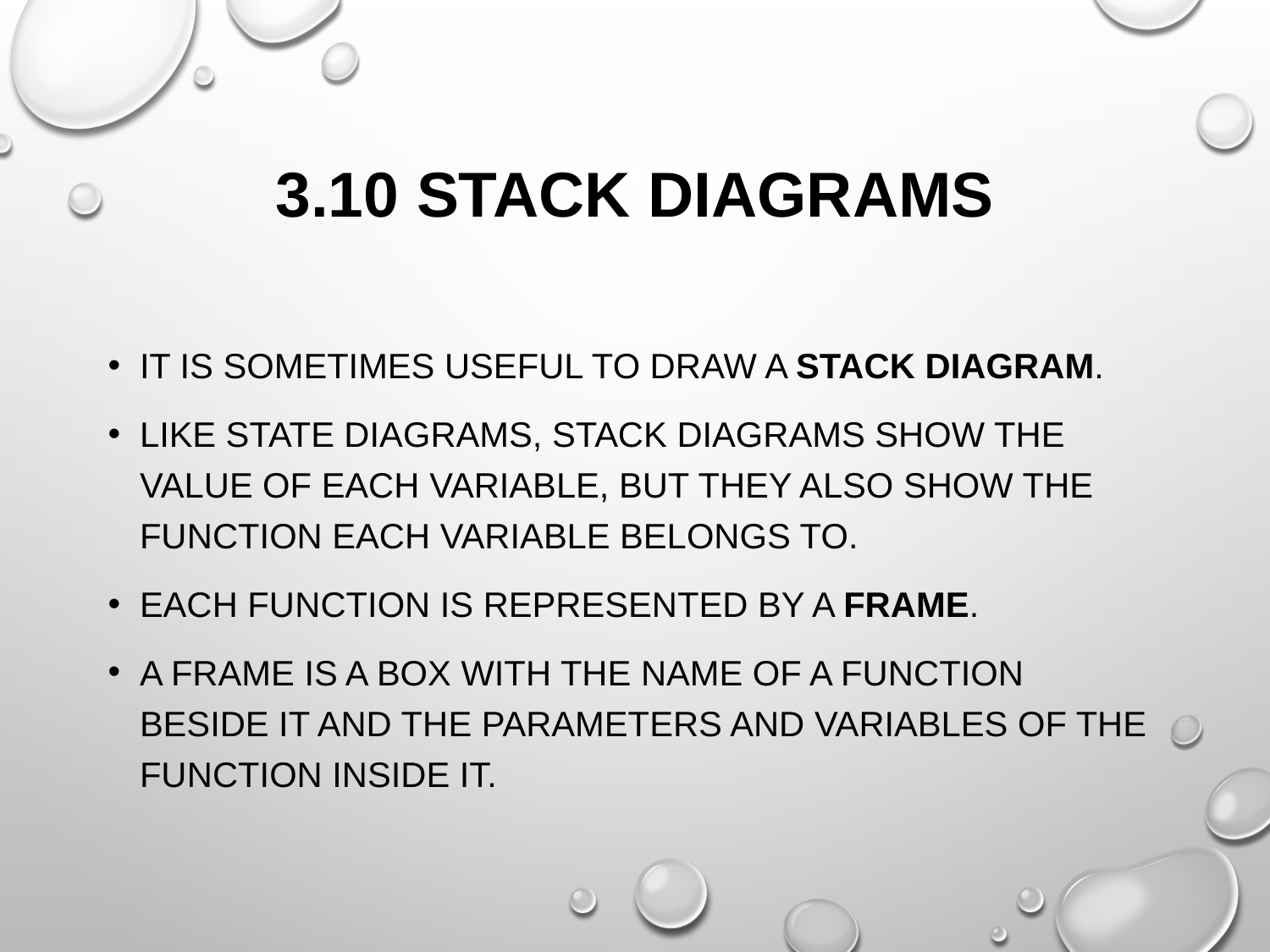

# 3.10 Stack diagrams
It is sometimes useful to draw a stack diagram.
Like state diagrams, stack diagrams show the value of each variable, but they also show the function each variable belongs to.
Each function is represented by a frame.
A frame is a box with the name of a function beside it and the parameters and variables of the function inside it.